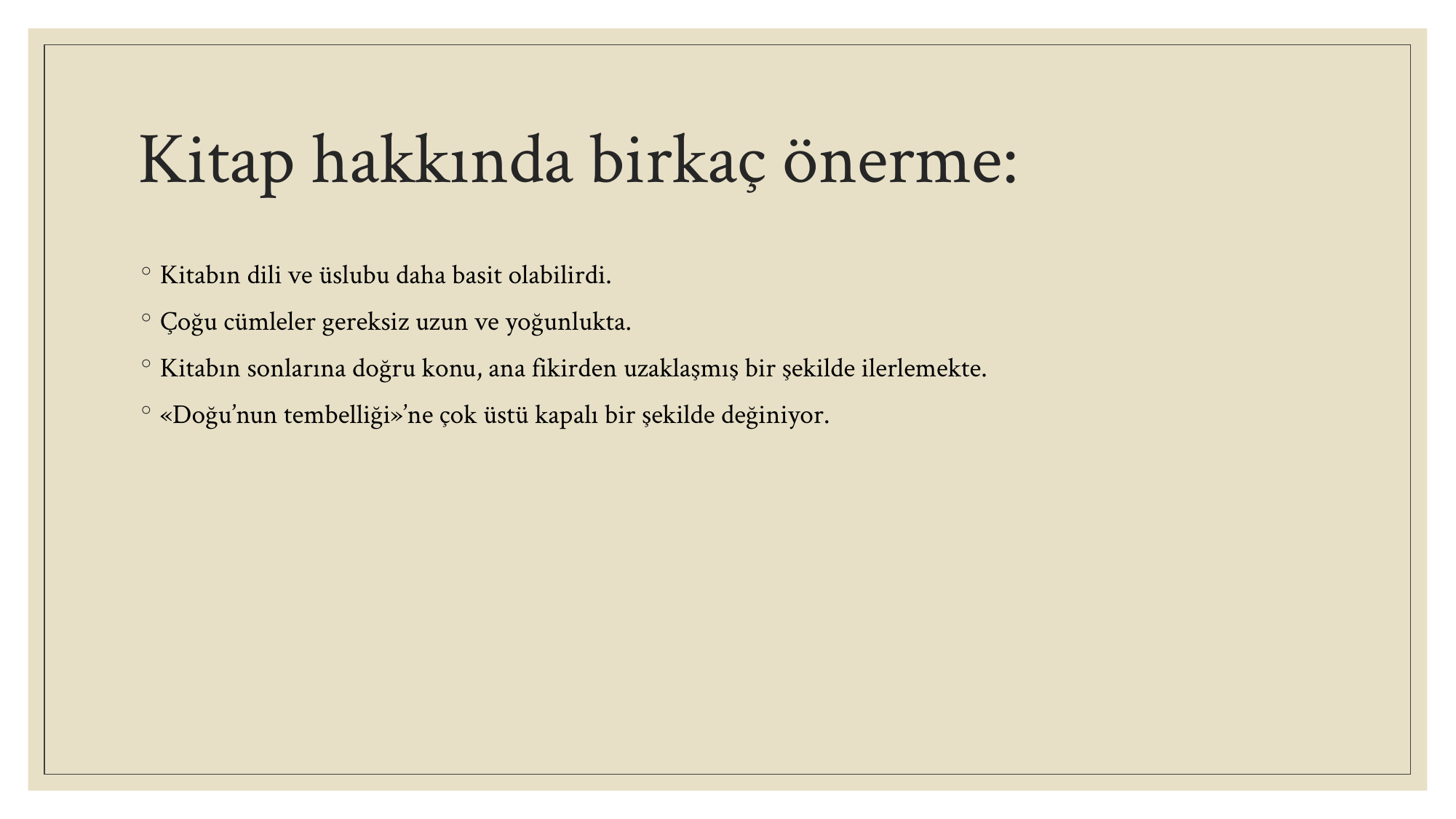

# Kitap hakkında birkaç önerme:
Kitabın dili ve üslubu daha basit olabilirdi.
Çoğu cümleler gereksiz uzun ve yoğunlukta.
Kitabın sonlarına doğru konu, ana fikirden uzaklaşmış bir şekilde ilerlemekte.
«Doğu’nun tembelliği»’ne çok üstü kapalı bir şekilde değiniyor.